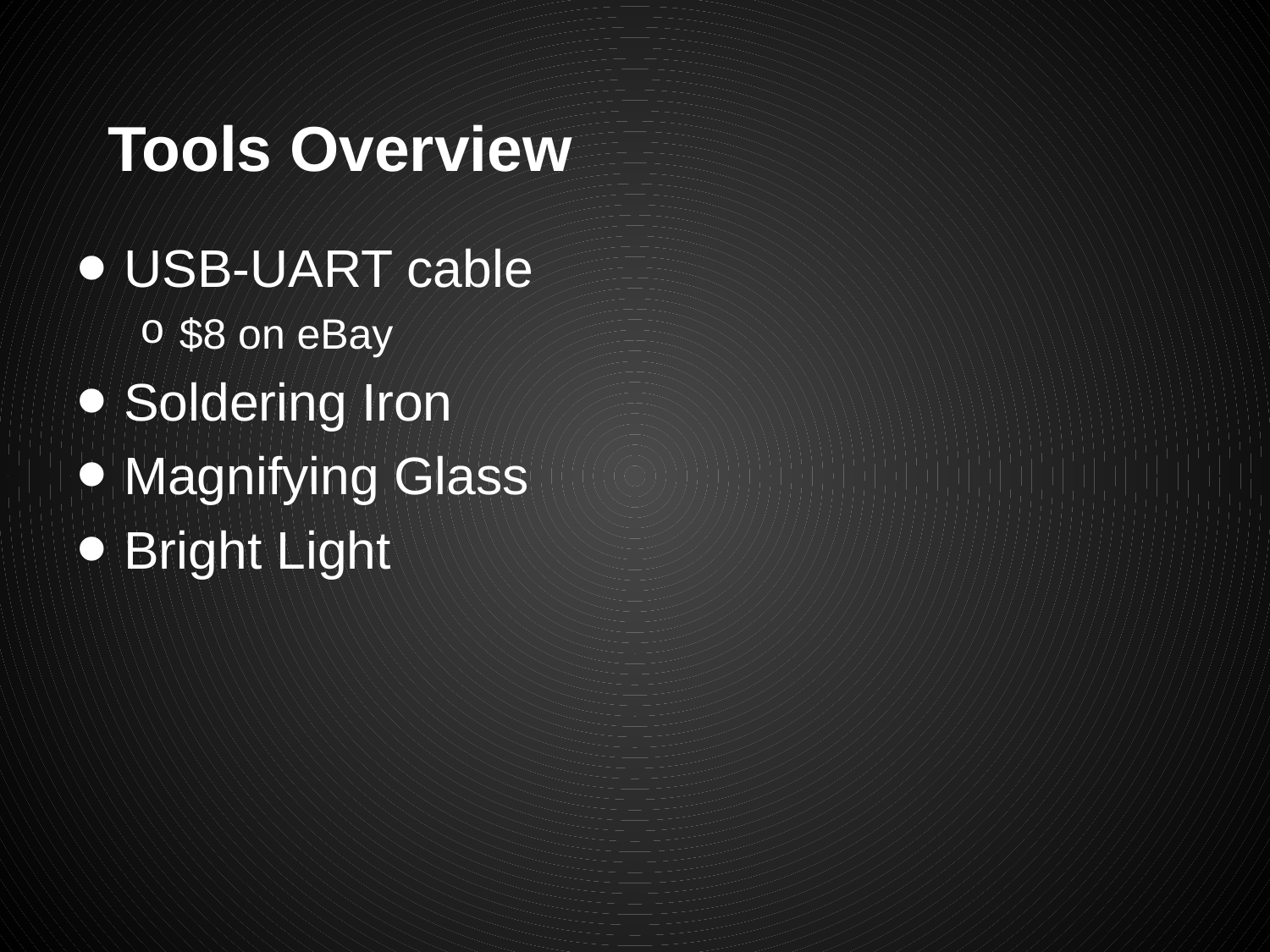

# Tools Overview
USB-UART cable
$8 on eBay
Soldering Iron
Magnifying Glass
Bright Light